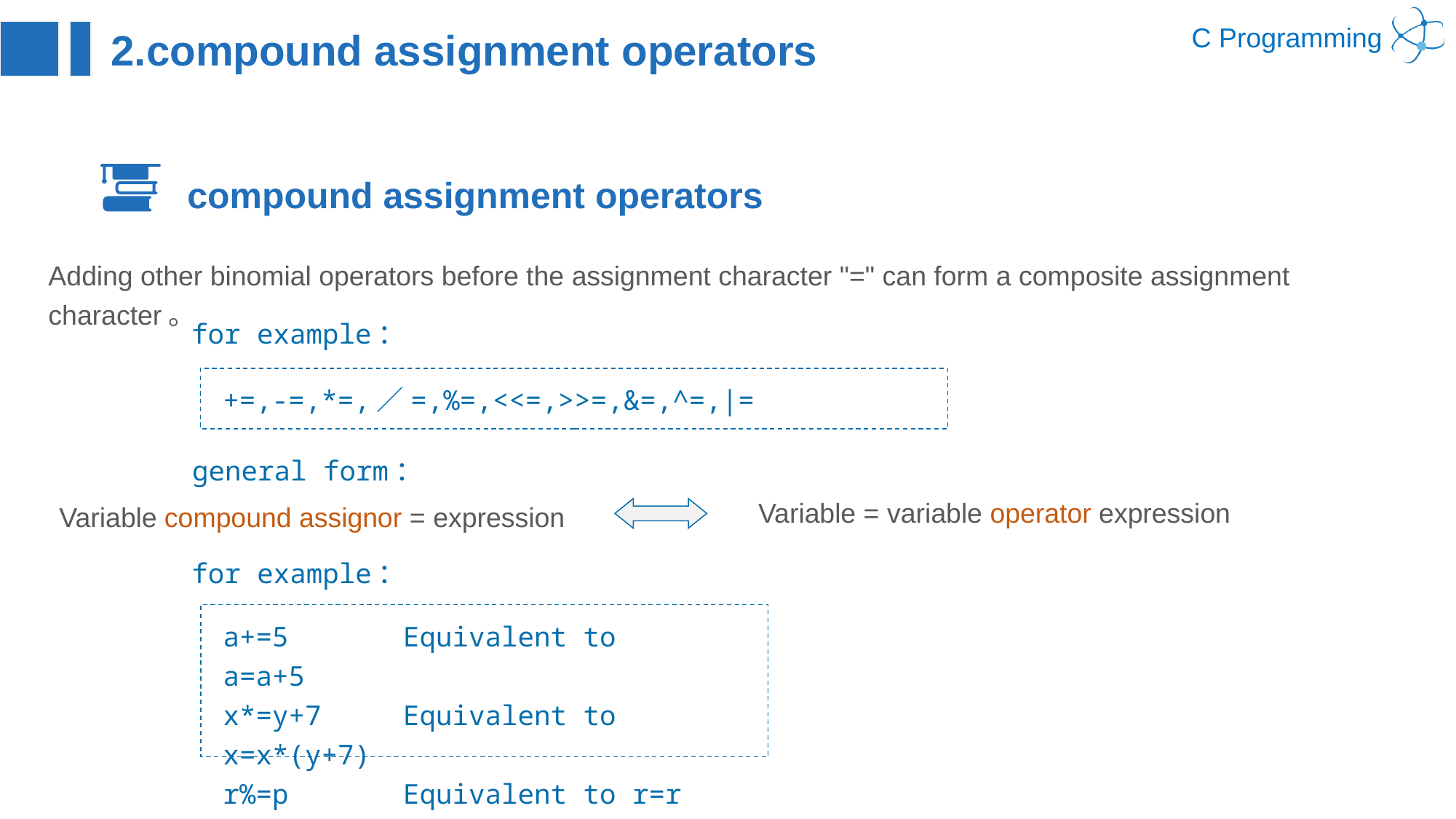

2.compound assignment operators

compound assignment operators

Adding other binomial operators before the assignment character "=" can form a composite assignment character。
for example：

+=,-=,*=,／=,%=,<<=,>>=,&=,^=,|=
general form：
Variable = variable operator expression
Variable compound assignor = expression

for example：

a+=5       Equivalent to a=a+5
x*=y+7     Equivalent to x=x*(y+7)
r%=p       Equivalent to r=r%p